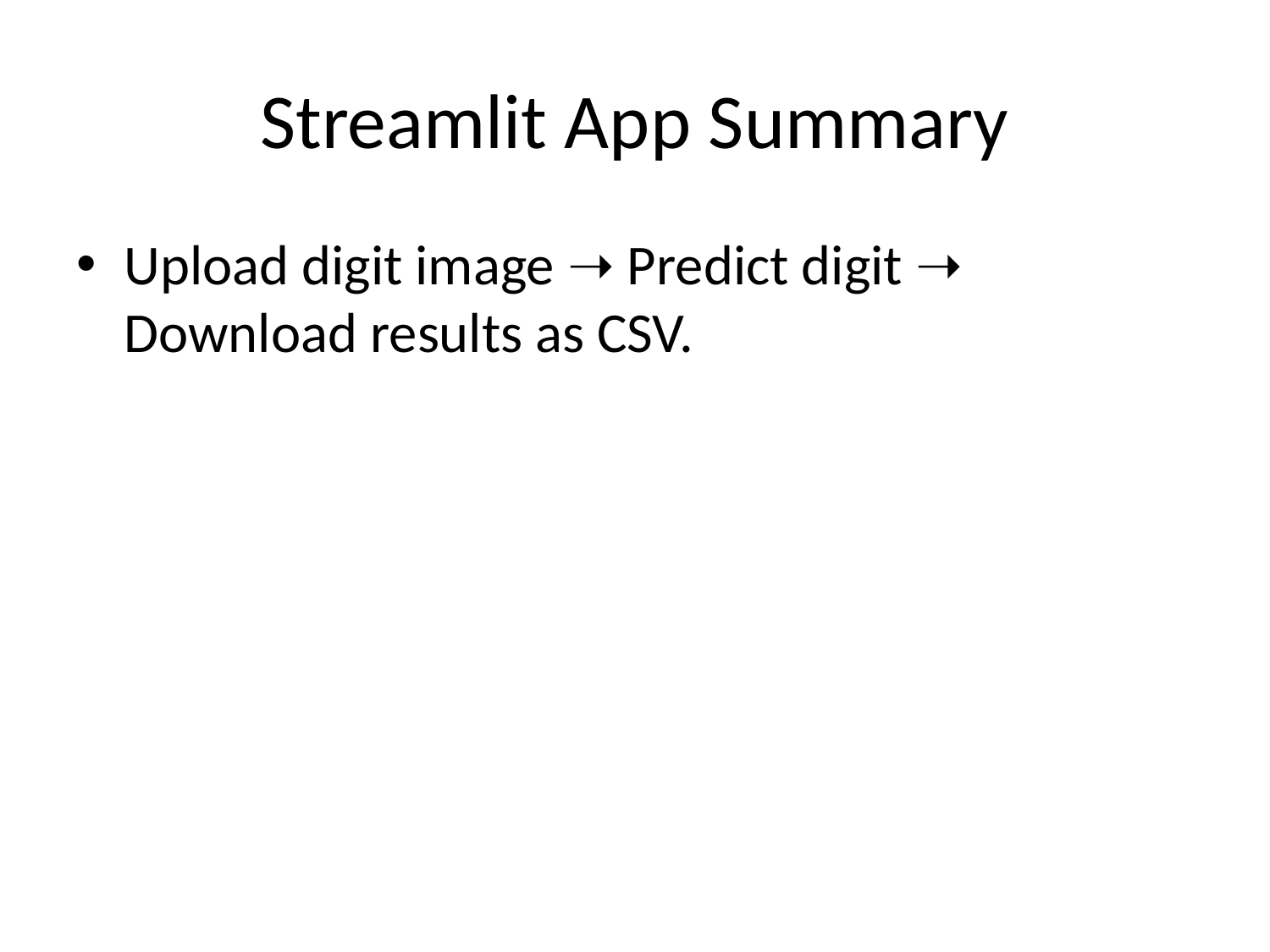

# Streamlit App Summary
Upload digit image ➝ Predict digit ➝ Download results as CSV.